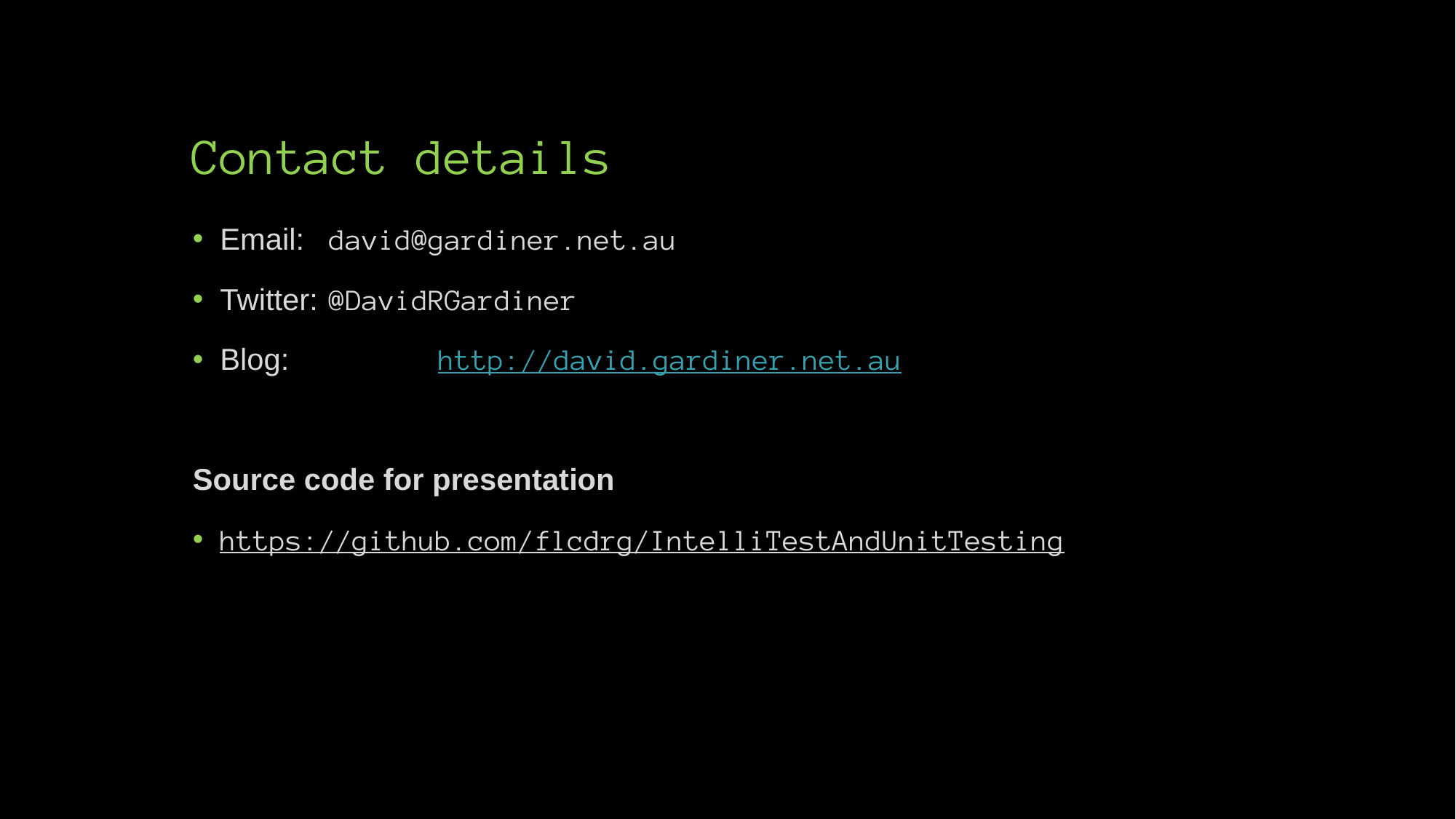

# Contact details
Email: 	david@gardiner.net.au
Twitter: 	@DavidRGardiner
Blog:		http://david.gardiner.net.au

Source code for presentation
https://github.com/flcdrg/IntelliTestAndUnitTesting